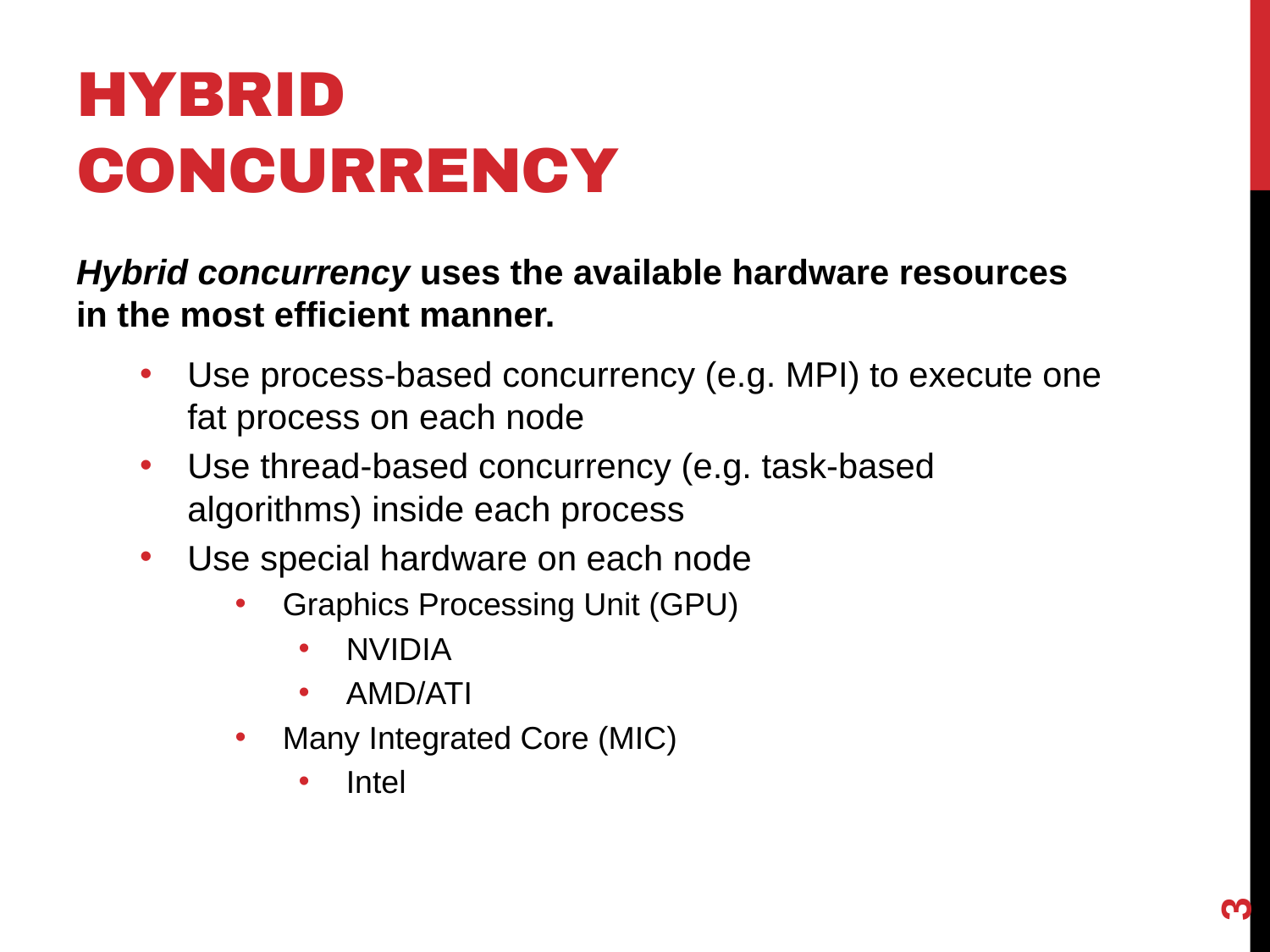

# Hybrid concurrency
Hybrid concurrency uses the available hardware resources in the most efficient manner.
Use process-based concurrency (e.g. MPI) to execute one fat process on each node
Use thread-based concurrency (e.g. task-based algorithms) inside each process
Use special hardware on each node
Graphics Processing Unit (GPU)
NVIDIA
AMD/ATI
Many Integrated Core (MIC)
Intel

3